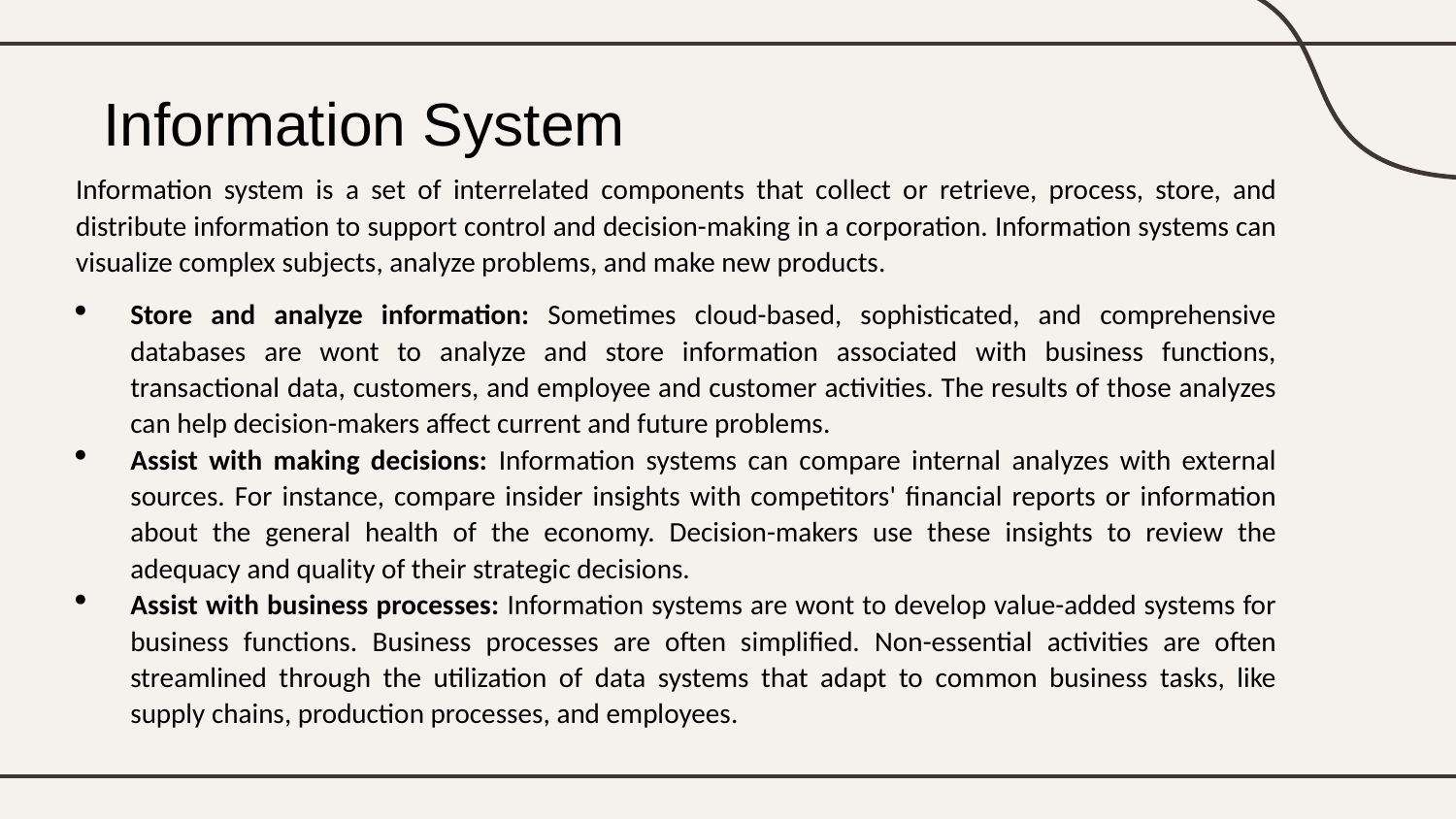

# Information System
Information system is a set of interrelated components that collect or retrieve, process, store, and distribute information to support control and decision-making in a corporation. Information systems can visualize complex subjects, analyze problems, and make new products.
Store and analyze information: Sometimes cloud-based, sophisticated, and comprehensive databases are wont to analyze and store information associated with business functions, transactional data, customers, and employee and customer activities. The results of those analyzes can help decision-makers affect current and future problems.
Assist with making decisions: Information systems can compare internal analyzes with external sources. For instance, compare insider insights with competitors' financial reports or information about the general health of the economy. Decision-makers use these insights to review the adequacy and quality of their strategic decisions.
Assist with business processes: Information systems are wont to develop value-added systems for business functions. Business processes are often simplified. Non-essential activities are often streamlined through the utilization of data systems that adapt to common business tasks, like supply chains, production processes, and employees.